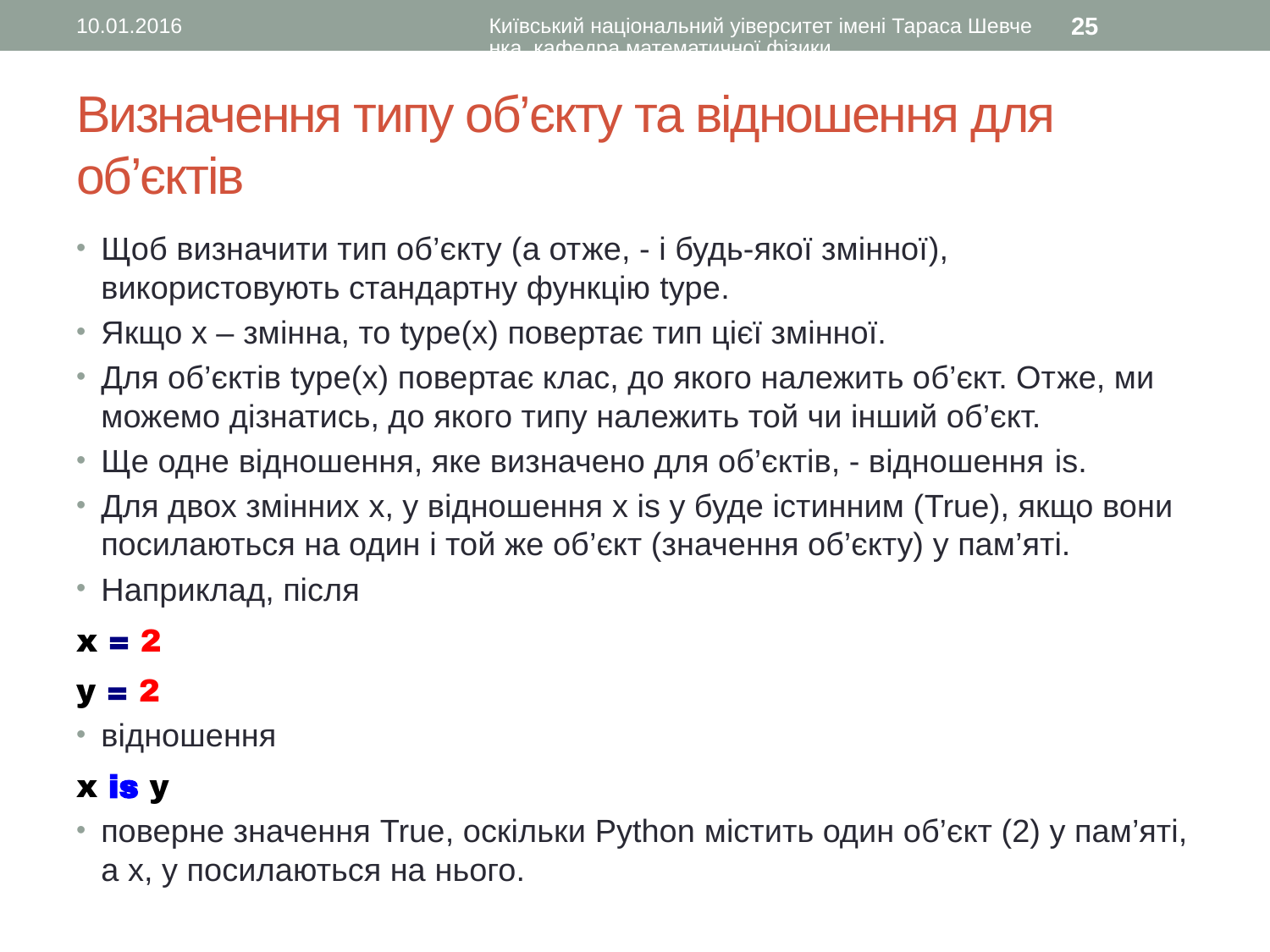

10.01.2016
Київський національний уіверситет імені Тараса Шевченка, кафедра математичної фізики
25
# Визначення типу об’єкту та відношення для об’єктів
Щоб визначити тип об’єкту (а отже, - і будь-якої змінної), використовують стандартну функцію type.
Якщо x – змінна, то type(x) повертає тип цієї змінної.
Для об’єктів type(x) повертає клас, до якого належить об’єкт. Отже, ми можемо дізнатись, до якого типу належить той чи інший об’єкт.
Ще одне відношення, яке визначено для об’єктів, - відношення is.
Для двох змінних x, y відношення x is y буде істинним (True), якщо вони посилаються на один і той же об’єкт (значення об’єкту) у пам’яті.
Наприклад, після
x = 2
y = 2
відношення
x is y
поверне значення True, оскільки Python містить один об’єкт (2) у пам’яті, а x, y посилаються на нього.